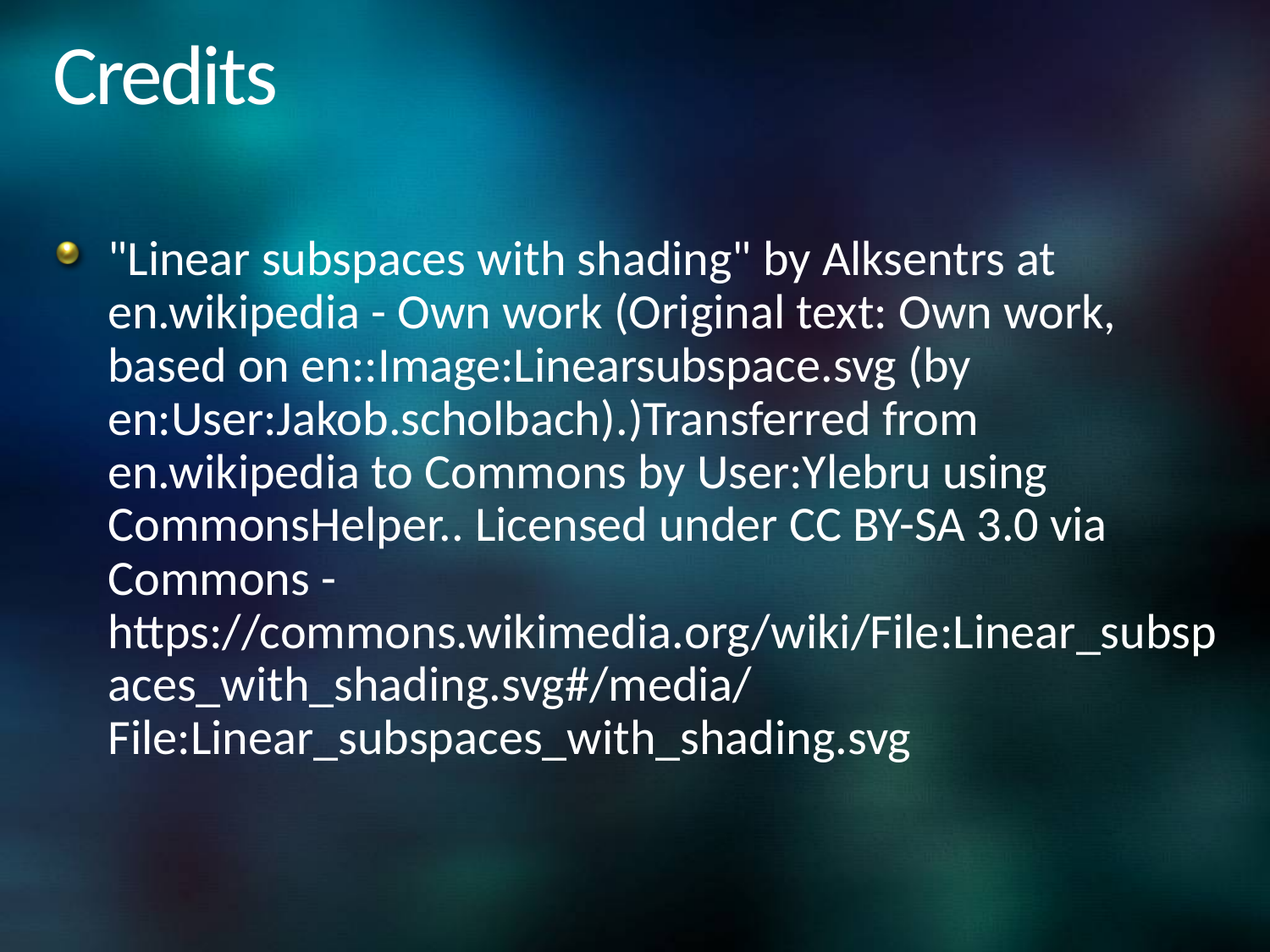

# Credits
"Linear subspaces with shading" by Alksentrs at en.wikipedia - Own work (Original text: Own work, based on en::Image:Linearsubspace.svg (by en:User:Jakob.scholbach).)Transferred from en.wikipedia to Commons by User:Ylebru using CommonsHelper.. Licensed under CC BY-SA 3.0 via Commons - https://commons.wikimedia.org/wiki/File:Linear_subspaces_with_shading.svg#/media/File:Linear_subspaces_with_shading.svg